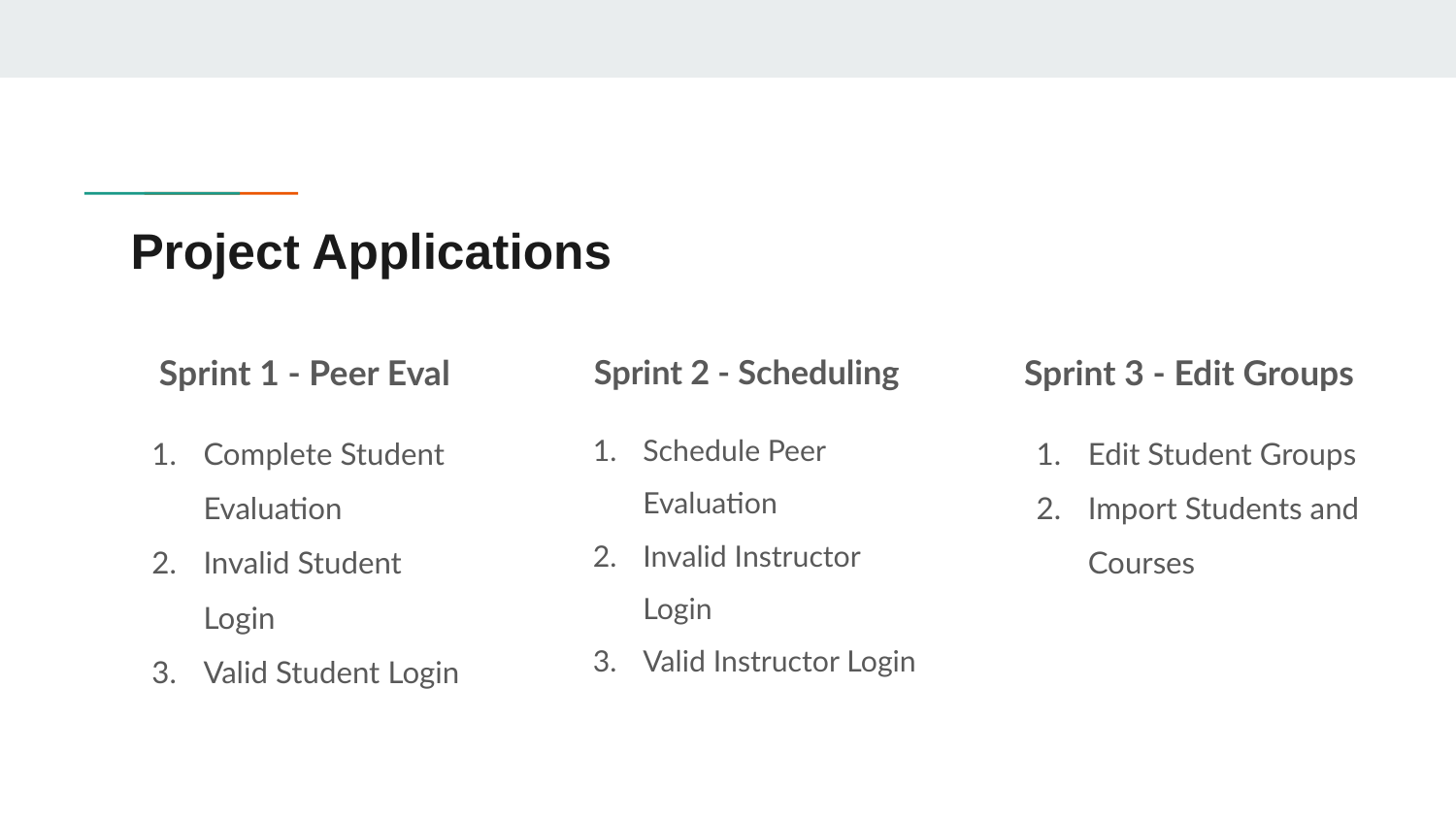

# Project Applications
Sprint 1 - Peer Eval
Complete Student Evaluation
Invalid Student Login
Valid Student Login
Sprint 2 - Scheduling
Schedule Peer Evaluation
Invalid Instructor Login
Valid Instructor Login
Sprint 3 - Edit Groups
Edit Student Groups
Import Students and Courses